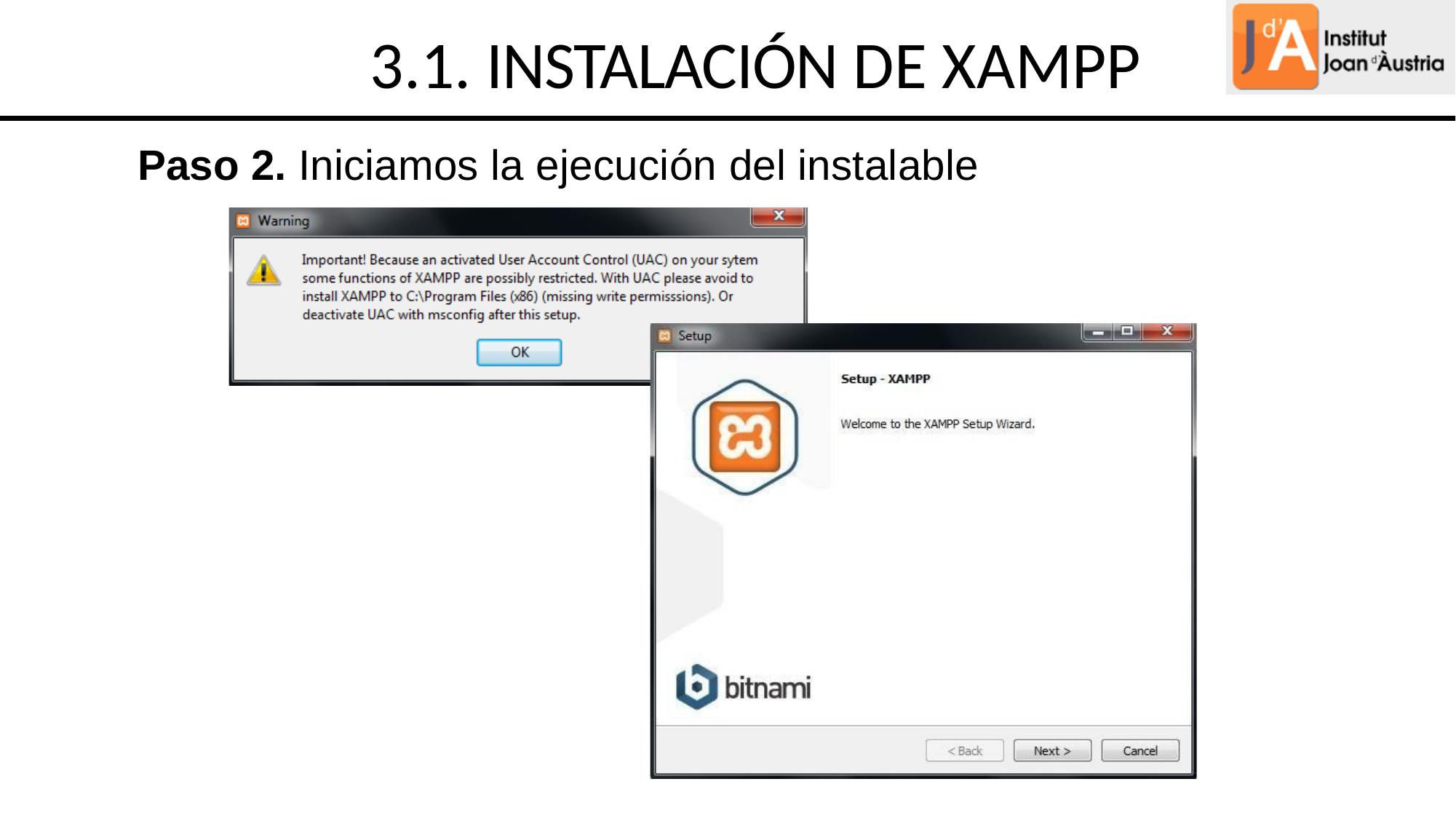

# 3.1. INSTALACIÓN DE XAMPP
Paso 2. Iniciamos la ejecución del instalable